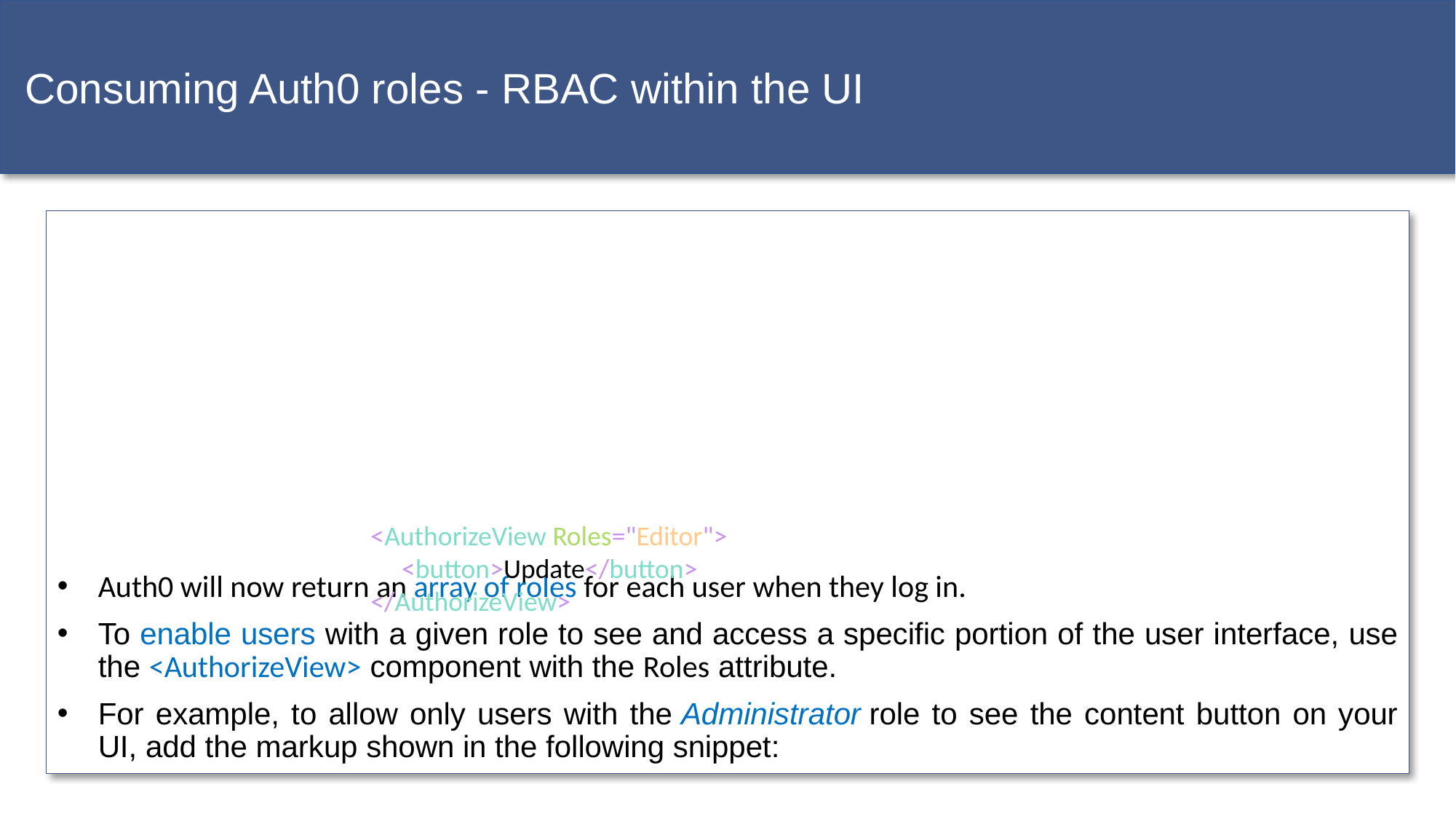

Consuming Auth0 roles - RBAC within the UI

Auth0 will now return an array of roles for each user when they log in.
To enable users with a given role to see and access a specific portion of the user interface, use the <AuthorizeView> component with the Roles attribute.
For example, to allow only users with the Administrator role to see the content button on your UI, add the markup shown in the following snippet:

<AuthorizeView Roles="Editor">
     <button>Update</button>
</AuthorizeView>